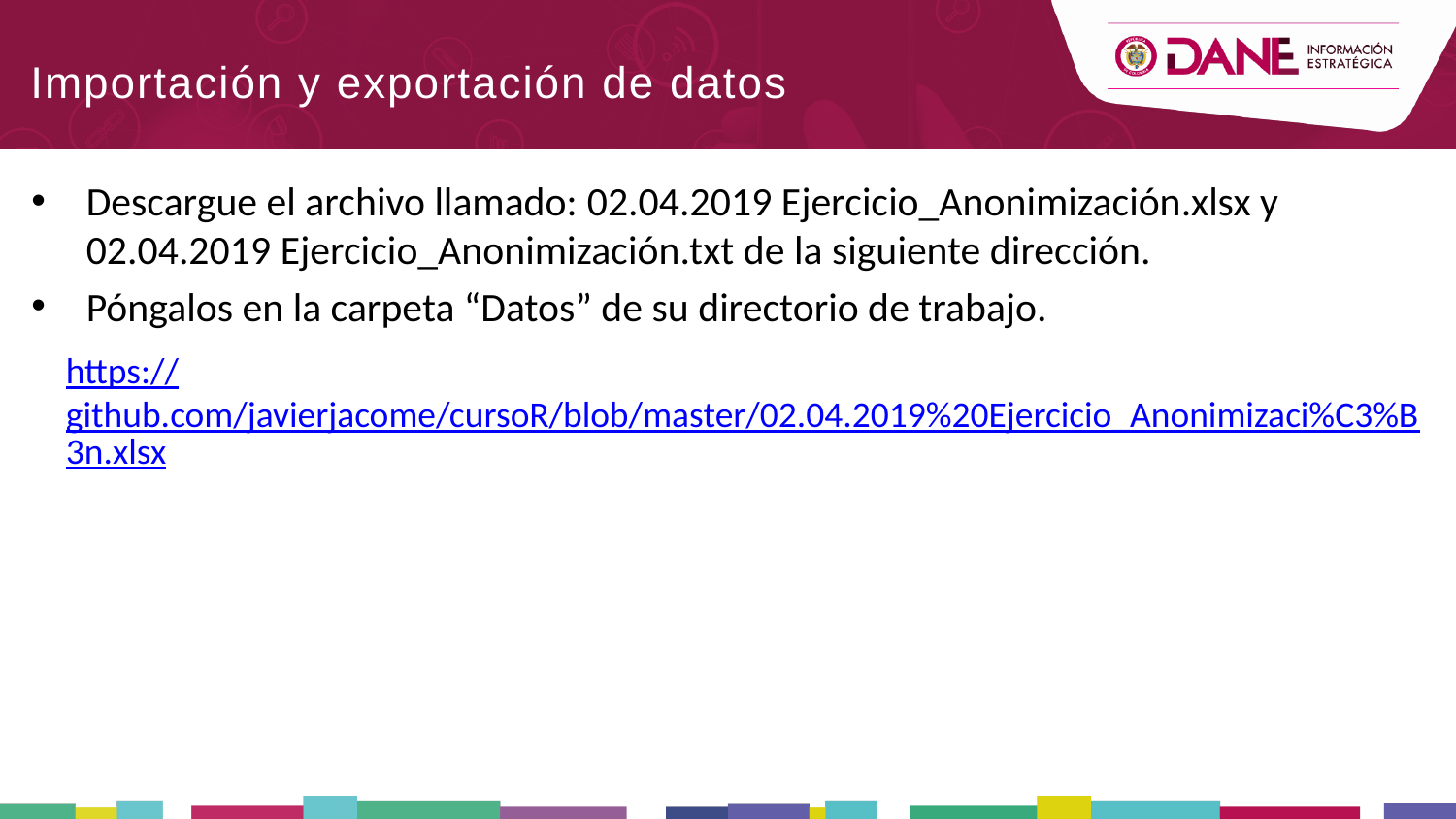

Importación y exportación de datos
Descargue el archivo llamado: 02.04.2019 Ejercicio_Anonimización.xlsx y 02.04.2019 Ejercicio_Anonimización.txt de la siguiente dirección.
Póngalos en la carpeta “Datos” de su directorio de trabajo.

https://github.com/javierjacome/cursoR/blob/master/02.04.2019%20Ejercicio_Anonimizaci%C3%B3n.xlsx